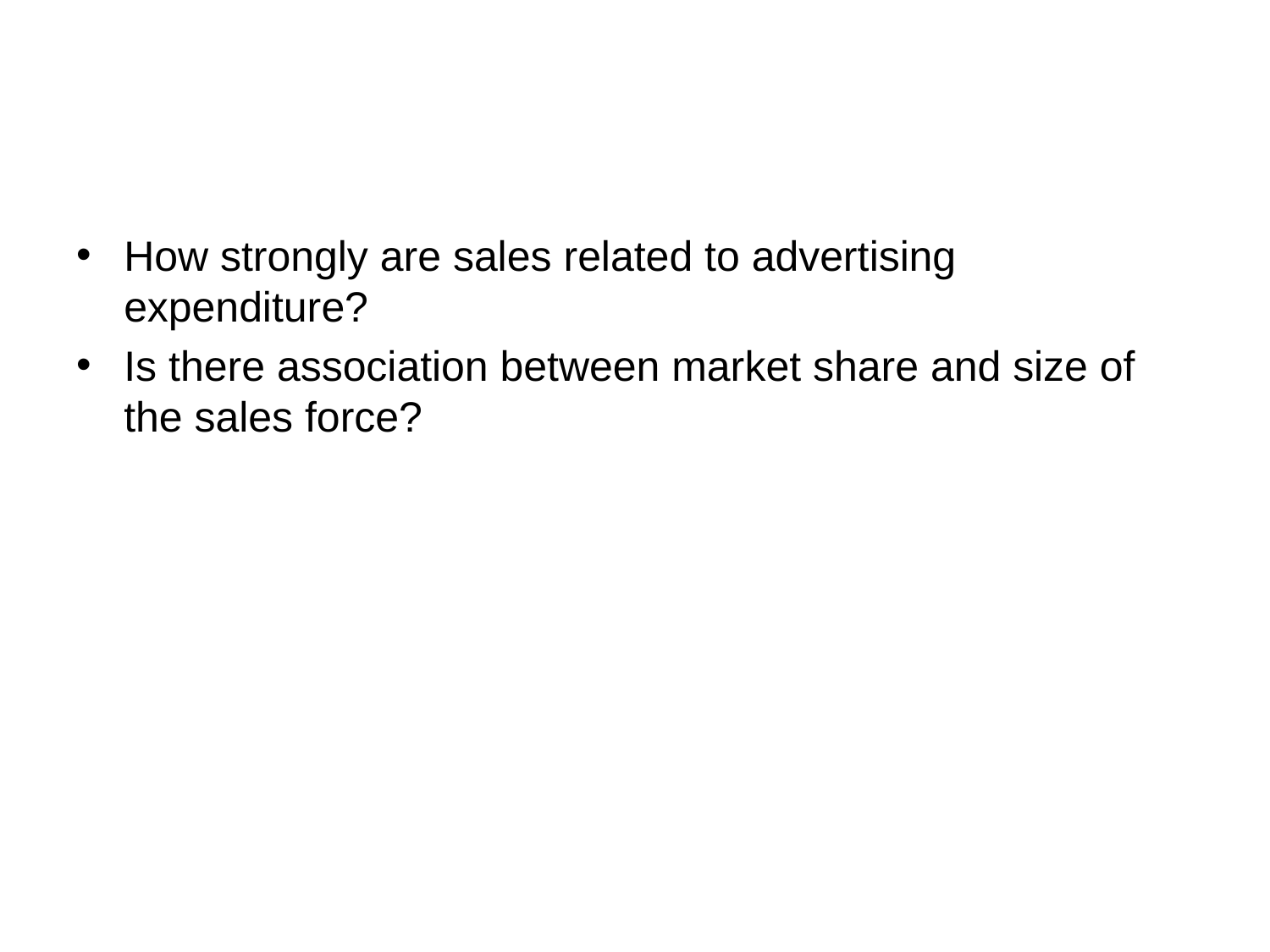

#
How strongly are sales related to advertising expenditure?
Is there association between market share and size of the sales force?